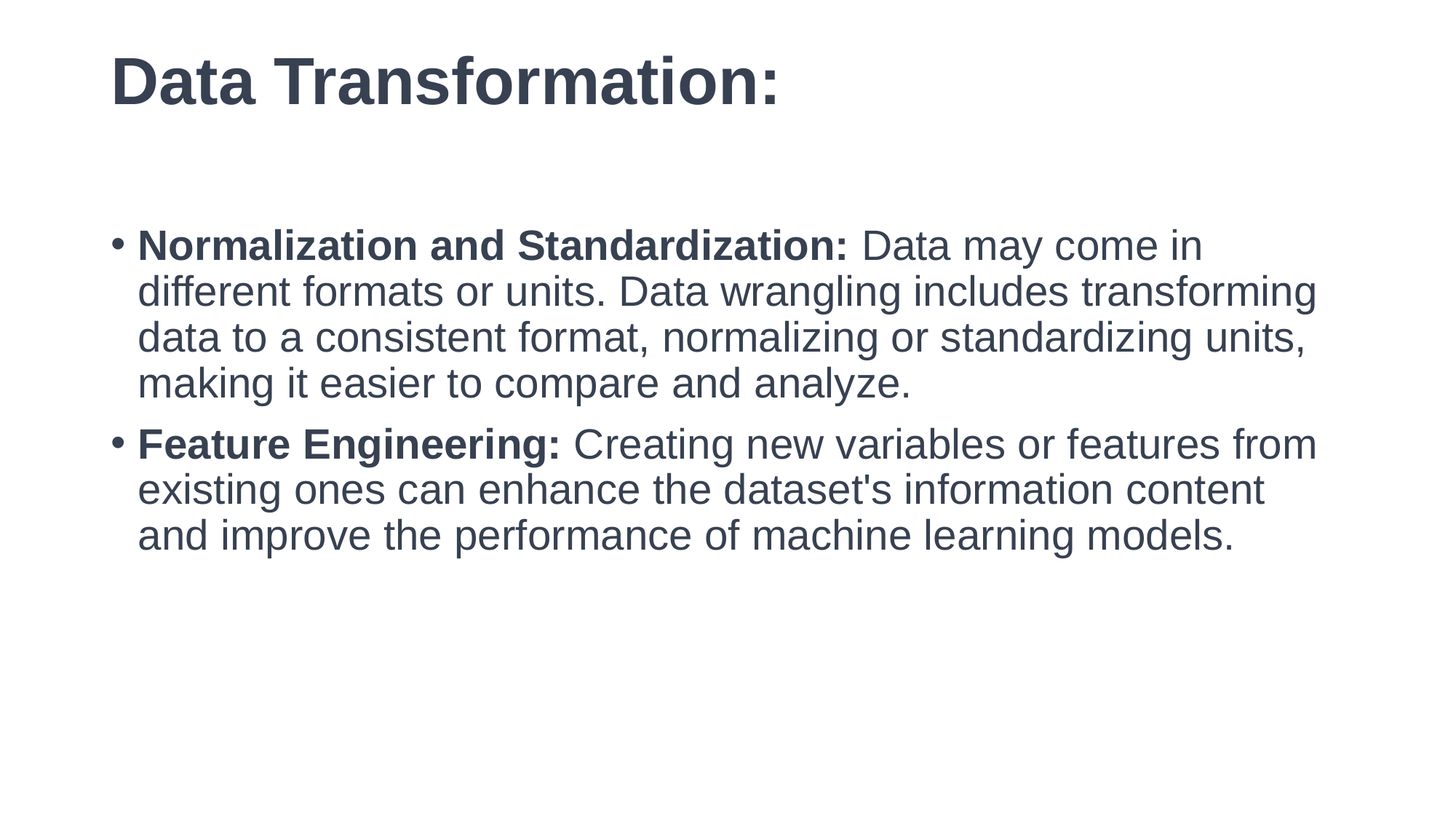

# Data Transformation:
Normalization and Standardization: Data may come in different formats or units. Data wrangling includes transforming data to a consistent format, normalizing or standardizing units, making it easier to compare and analyze.
Feature Engineering: Creating new variables or features from existing ones can enhance the dataset's information content and improve the performance of machine learning models.